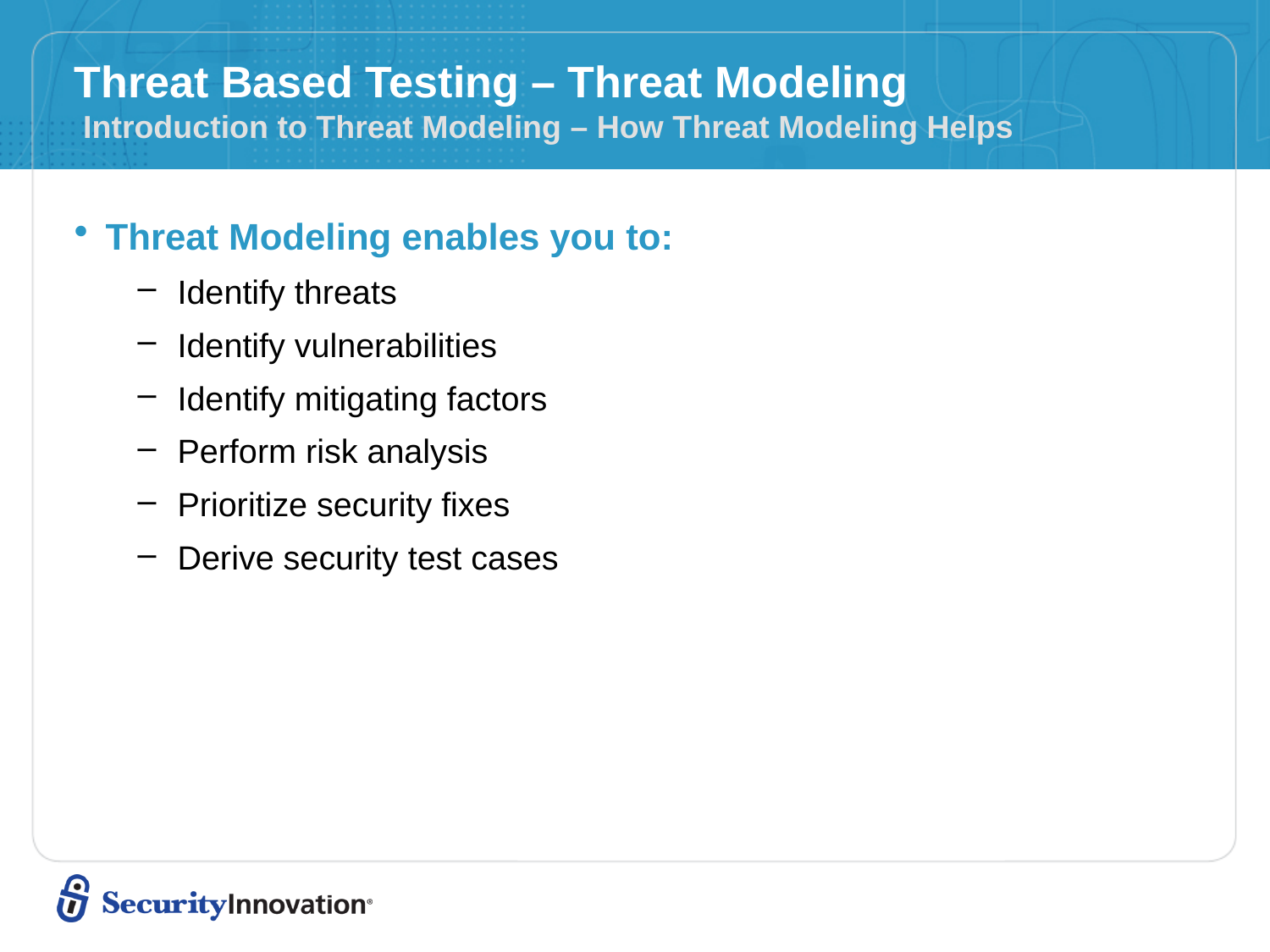

# Threat Based Testing – Threat Modeling Introduction to Threat Modeling – How Threat Modeling Helps
Threat Modeling enables you to:
Identify threats
Identify vulnerabilities
Identify mitigating factors
Perform risk analysis
Prioritize security fixes
Derive security test cases